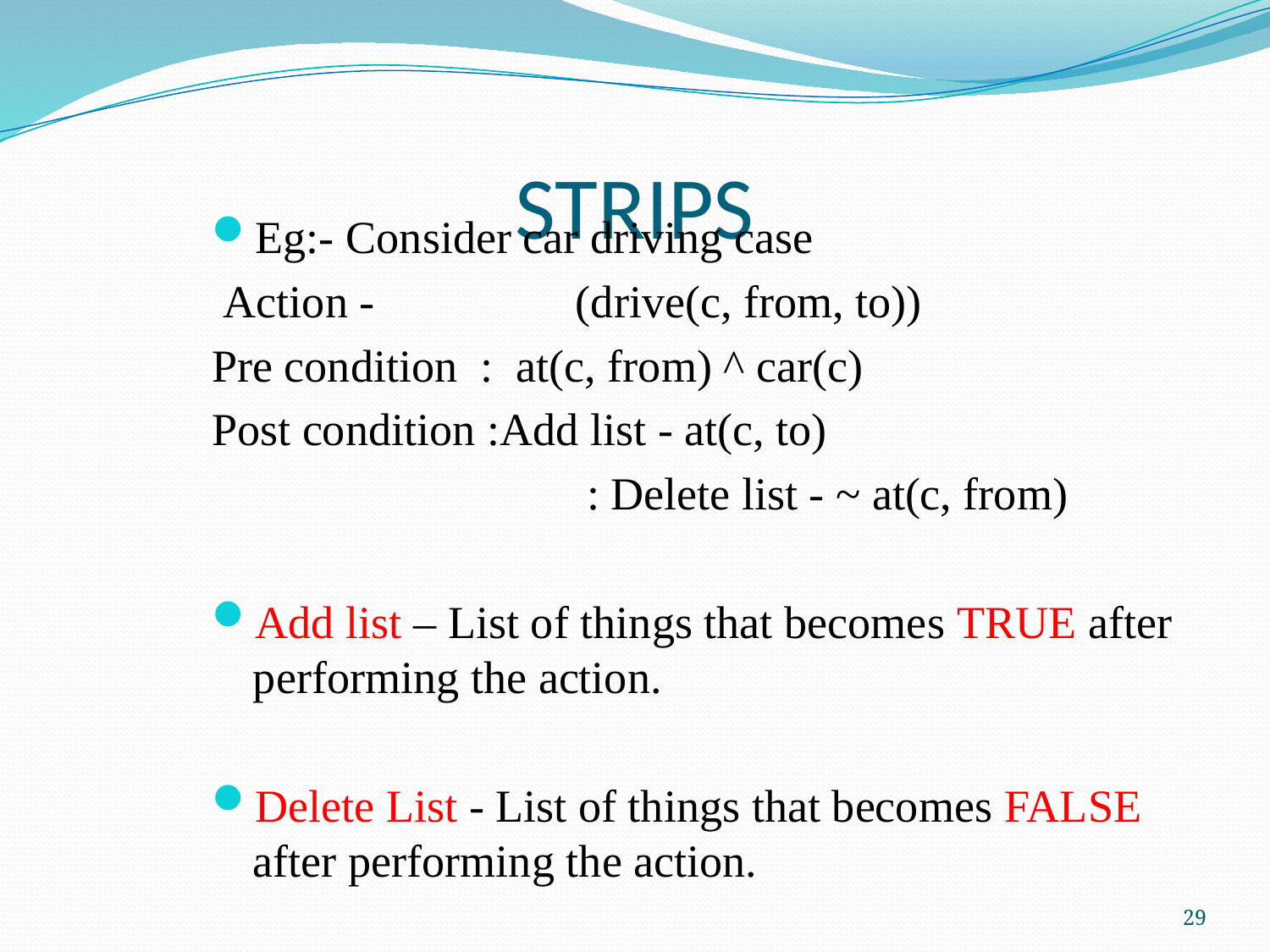

# STRIPS
Eg:- Consider car driving case
 Action - 	      (drive(c, from, to))
Pre condition  :  at(c, from) ^ car(c)
Post condition :Add list - at(c, to)
			       : Delete list - ~ at(c, from)

Add list – List of things that becomes TRUE after performing the action.

Delete List - List of things that becomes FALSE after performing the action.
29